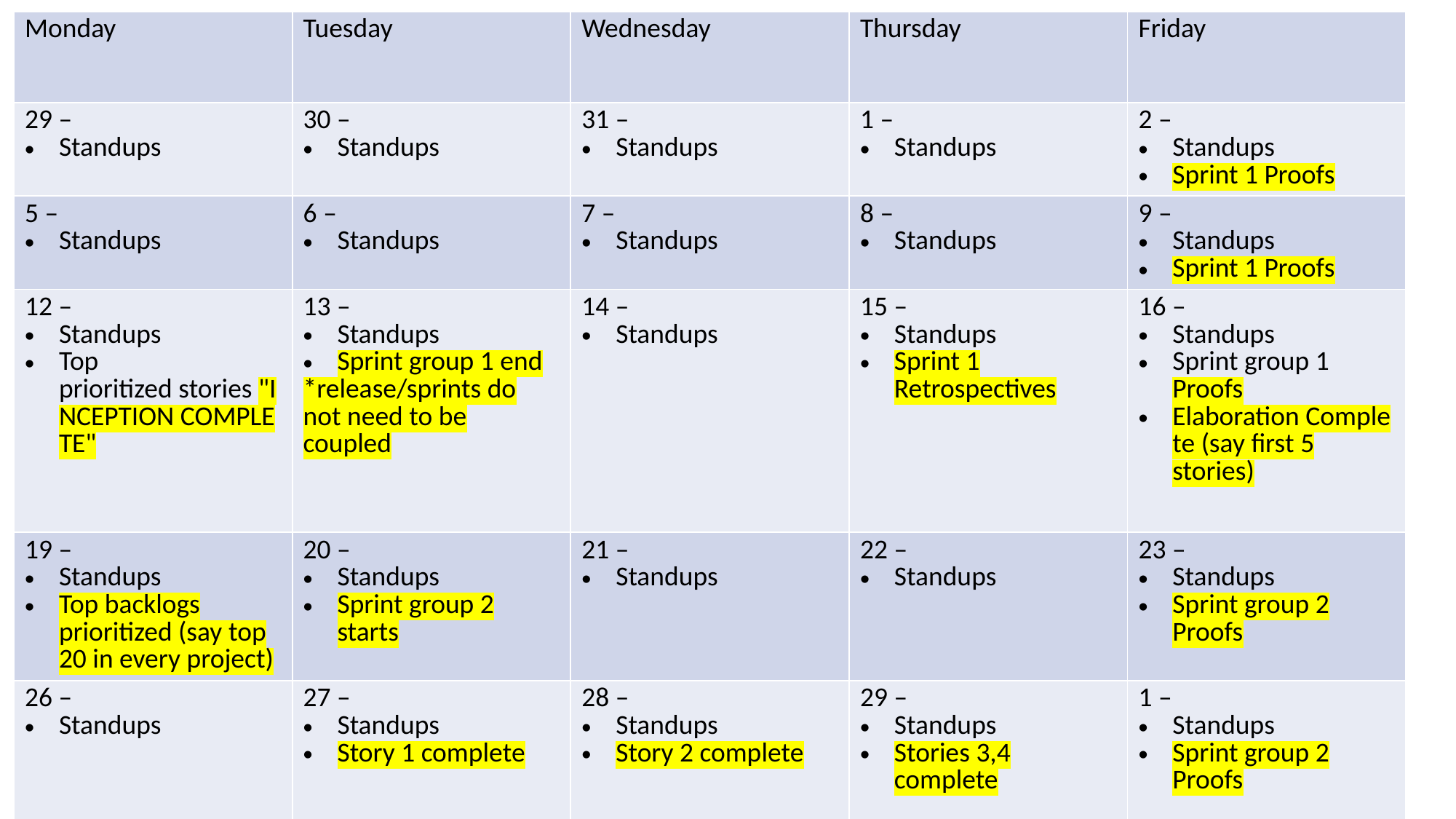

| Monday | Tuesday | Wednesday | Thursday | Friday |
| --- | --- | --- | --- | --- |
| 29 –  Standups | 30 –  Standups | 31 –   Standups | 1 –  Standups | 2 – Standups Sprint 1 Proofs |
| 5 –  Standups | 6 –  Standups | 7 –  Standups | 8 –  Standups | 9 – Standups Sprint 1 Proofs |
| 12 –  Standups Top prioritized stories "INCEPTION COMPLETE" | 13 – Standups Sprint group 1 end \*release/sprints do not need to be coupled | 14 –  Standups | 15 – Standups Sprint 1 Retrospectives | 16 – Standups Sprint group 1 Proofs Elaboration Complete (say first 5 stories) |
| 19 –  Standups Top backlogs prioritized (say top 20 in every project) | 20 –  Standups Sprint group 2 starts | 21 –  Standups | 22 –  Standups | 23 –  Standups Sprint group 2 Proofs |
| 26 –  Standups | 27 – Standups Story 1 complete | 28 – Standups Story 2 complete | 29 – Standups Stories 3,4 complete | 1 – Standups Sprint group 2 Proofs |
| 2  – | 3  –  Team pulls new story 6 into the sprint and begins elaboration (story 6 is the next on the list in the backlog) Story 6 elaboration complete | 4  – | 5  –  Story 6 complete | 6 –  Standups Sprint group 2 Proofs |